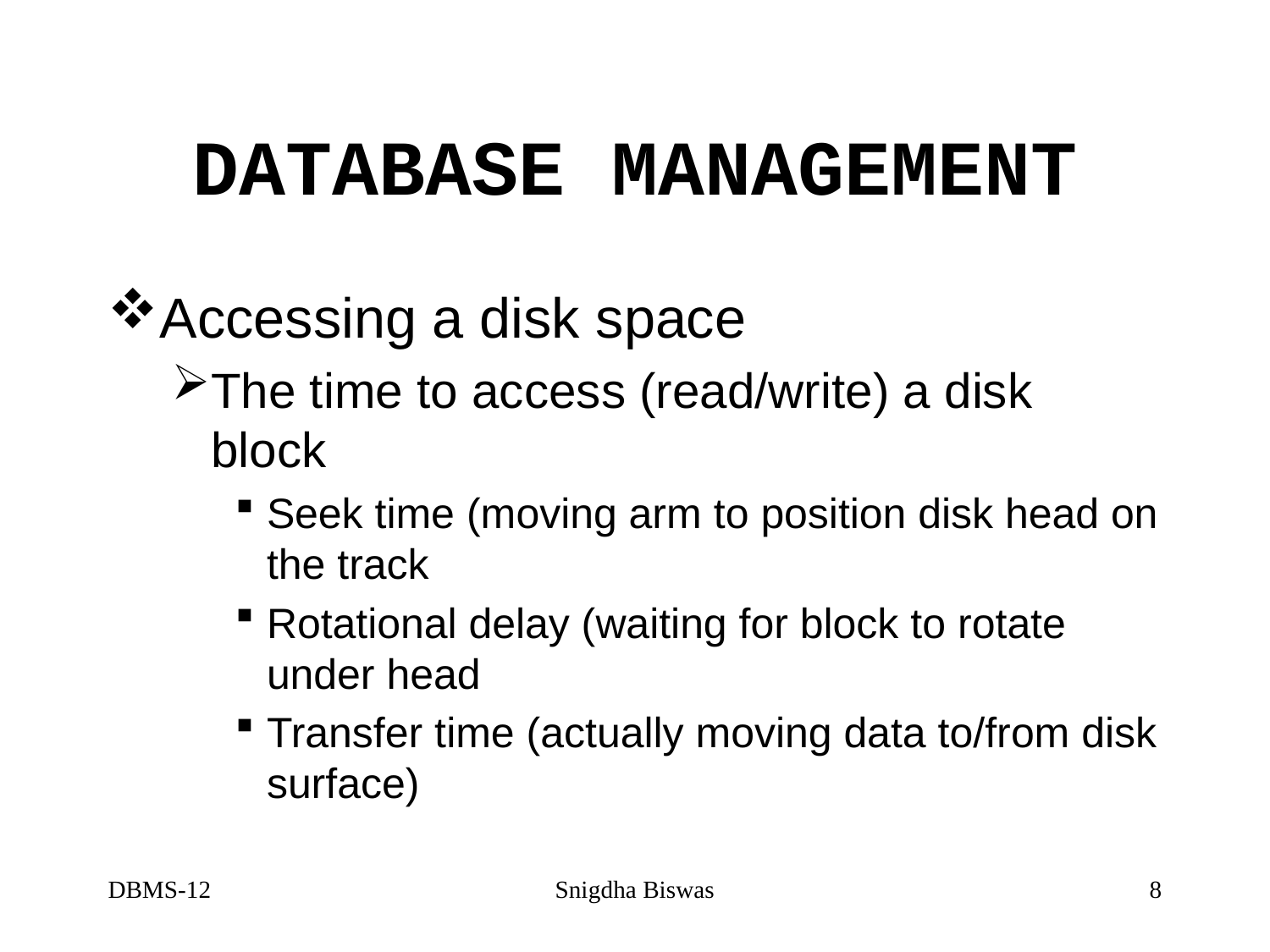

# DATABASE MANAGEMENT
Accessing a disk space
The time to access (read/write) a disk block
Seek time (moving arm to position disk head on the track
Rotational delay (waiting for block to rotate under head
Transfer time (actually moving data to/from disk surface)
DBMS-12
Snigdha Biswas
8